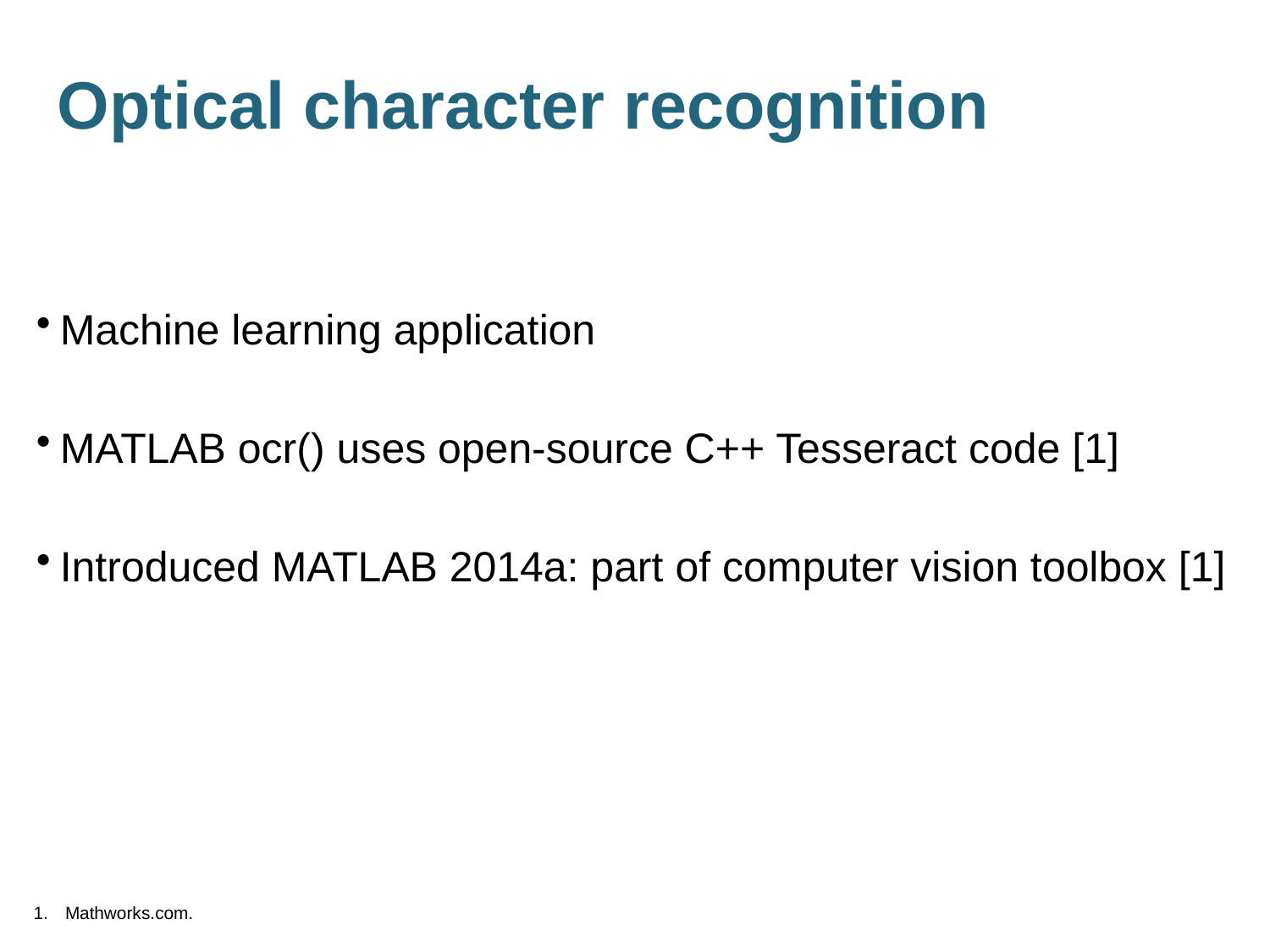

Optical character recognition

Machine learning application

MATLAB ocr() uses open-source C++ Tesseract code [1]

Introduced MATLAB 2014a: part of computer vision toolbox [1]

Mathworks.com.